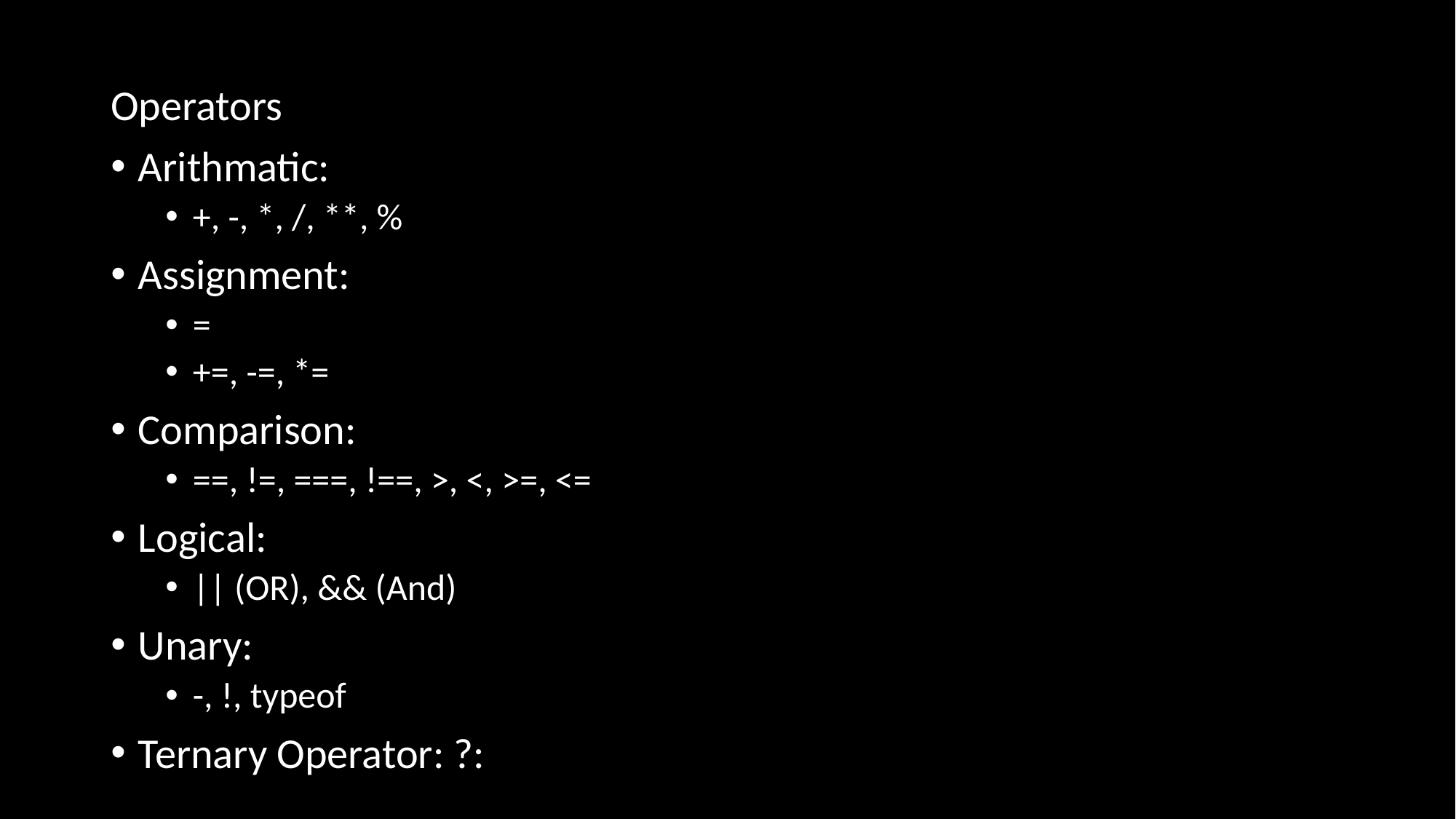

Operators
Arithmatic:
+, -, *, /, **, %
Assignment:
=
+=, -=, *=
Comparison:
==, !=, ===, !==, >, <, >=, <=
Logical:
|| (OR), && (And)
Unary:
-, !, typeof
Ternary Operator: ?: